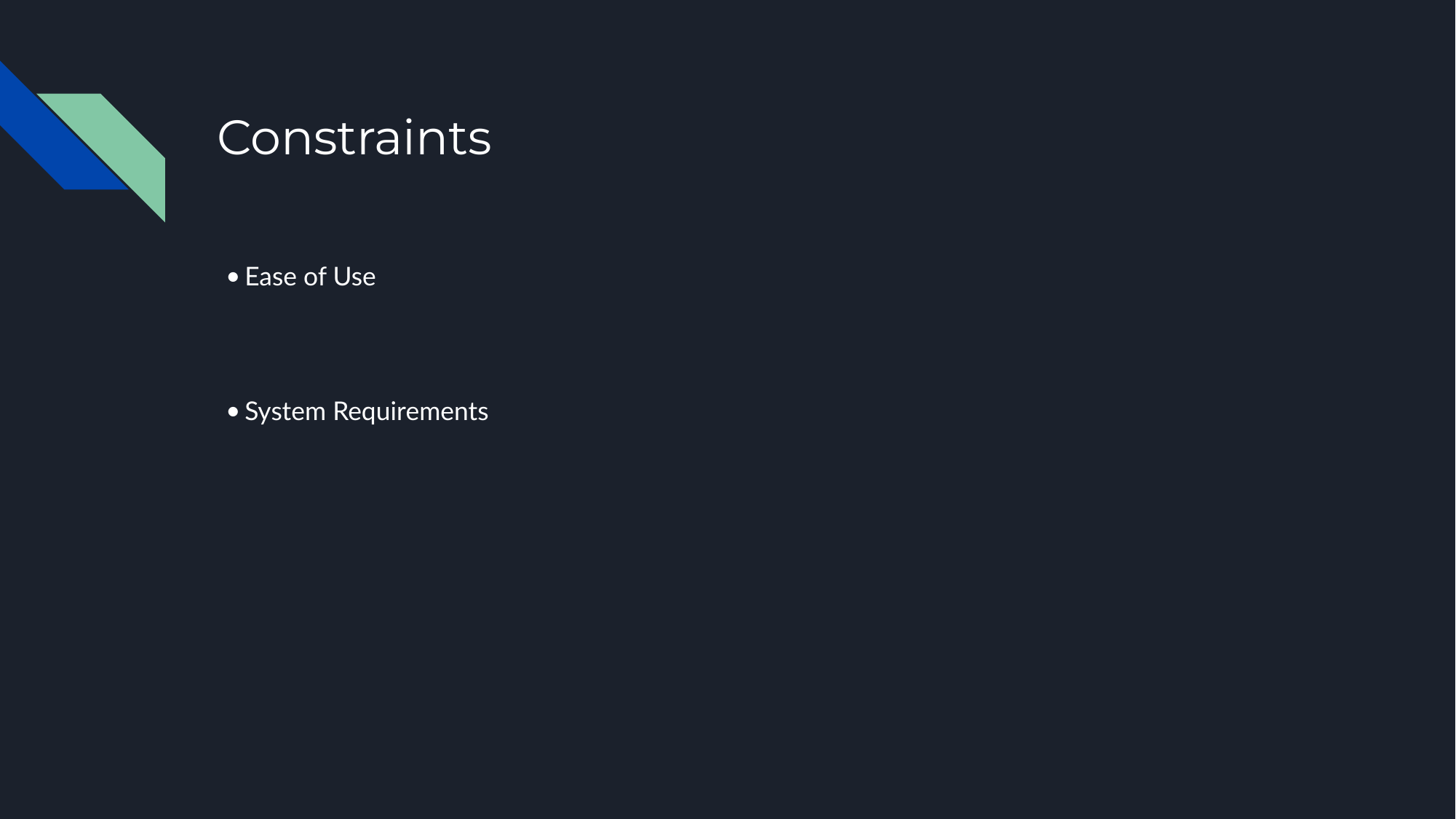

# Constraints
Ease of Use

System Requirements